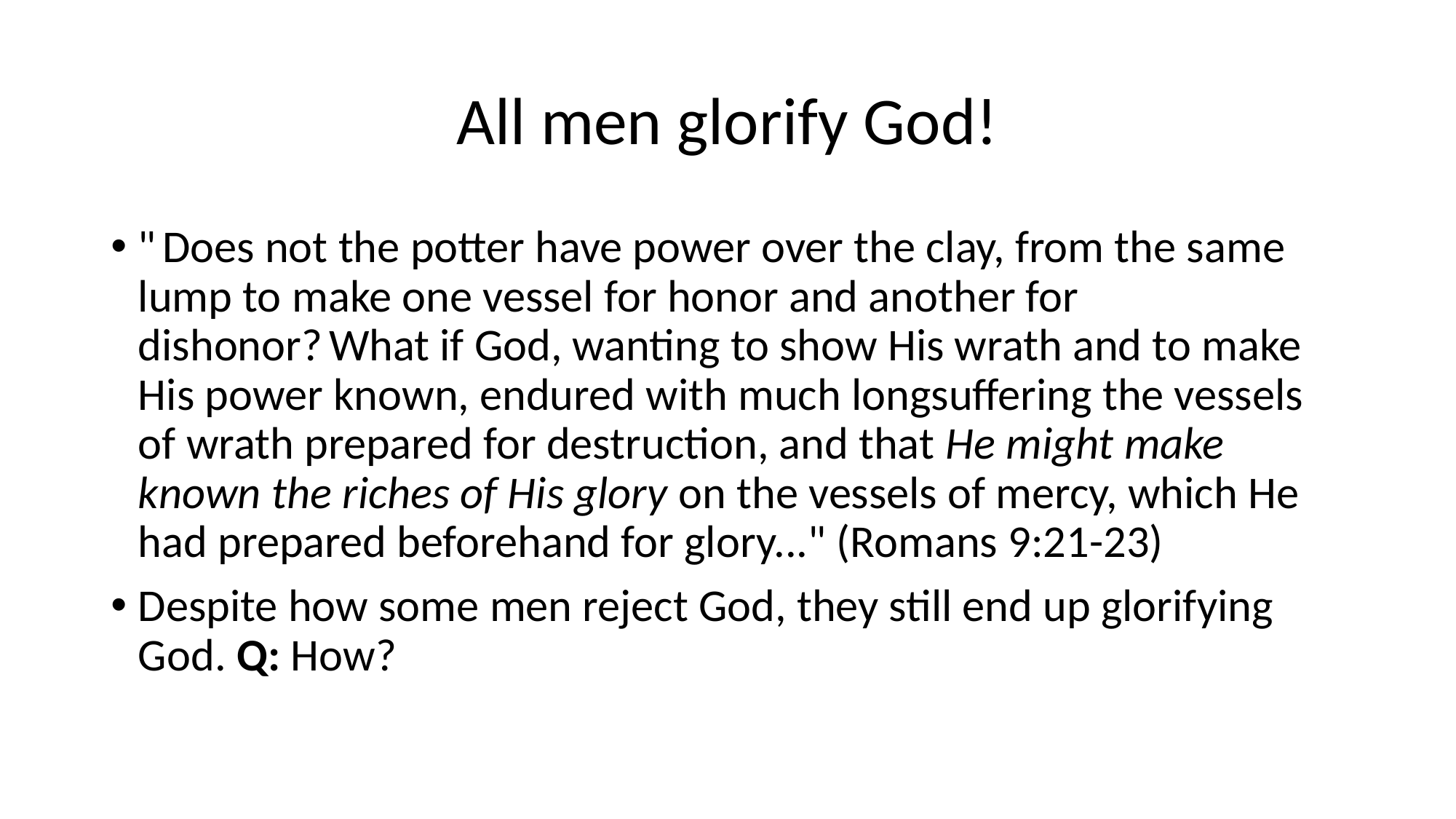

# All men glorify God!
" Does not the potter have power over the clay, from the same lump to make one vessel for honor and another for dishonor? What if God, wanting to show His wrath and to make His power known, endured with much longsuffering the vessels of wrath prepared for destruction, and that He might make known the riches of His glory on the vessels of mercy, which He had prepared beforehand for glory..." (Romans 9:21-23)
Despite how some men reject God, they still end up glorifying God. Q: How?